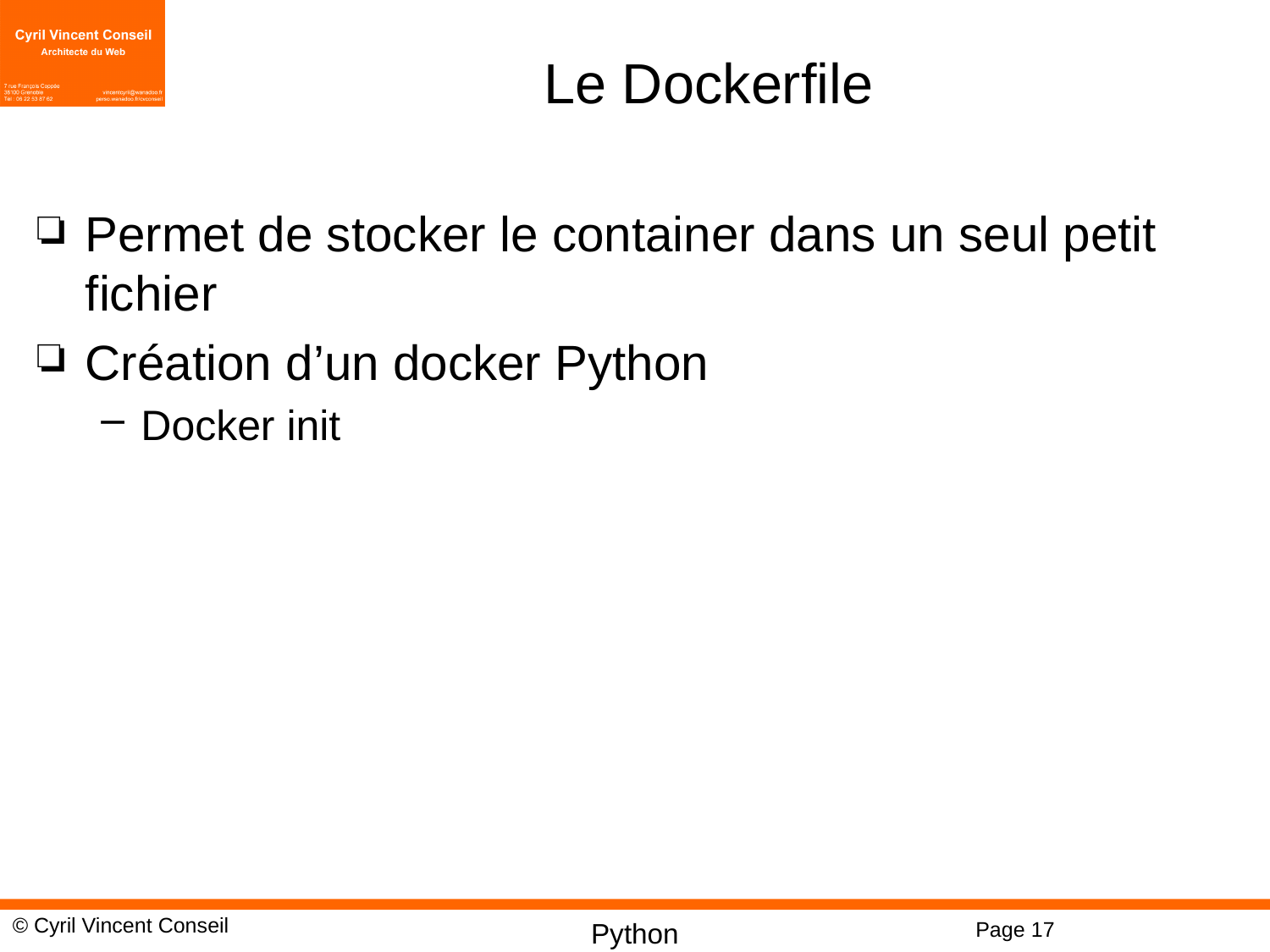

# Le Dockerfile
Permet de stocker le container dans un seul petit fichier
Création d’un docker Python
Docker init